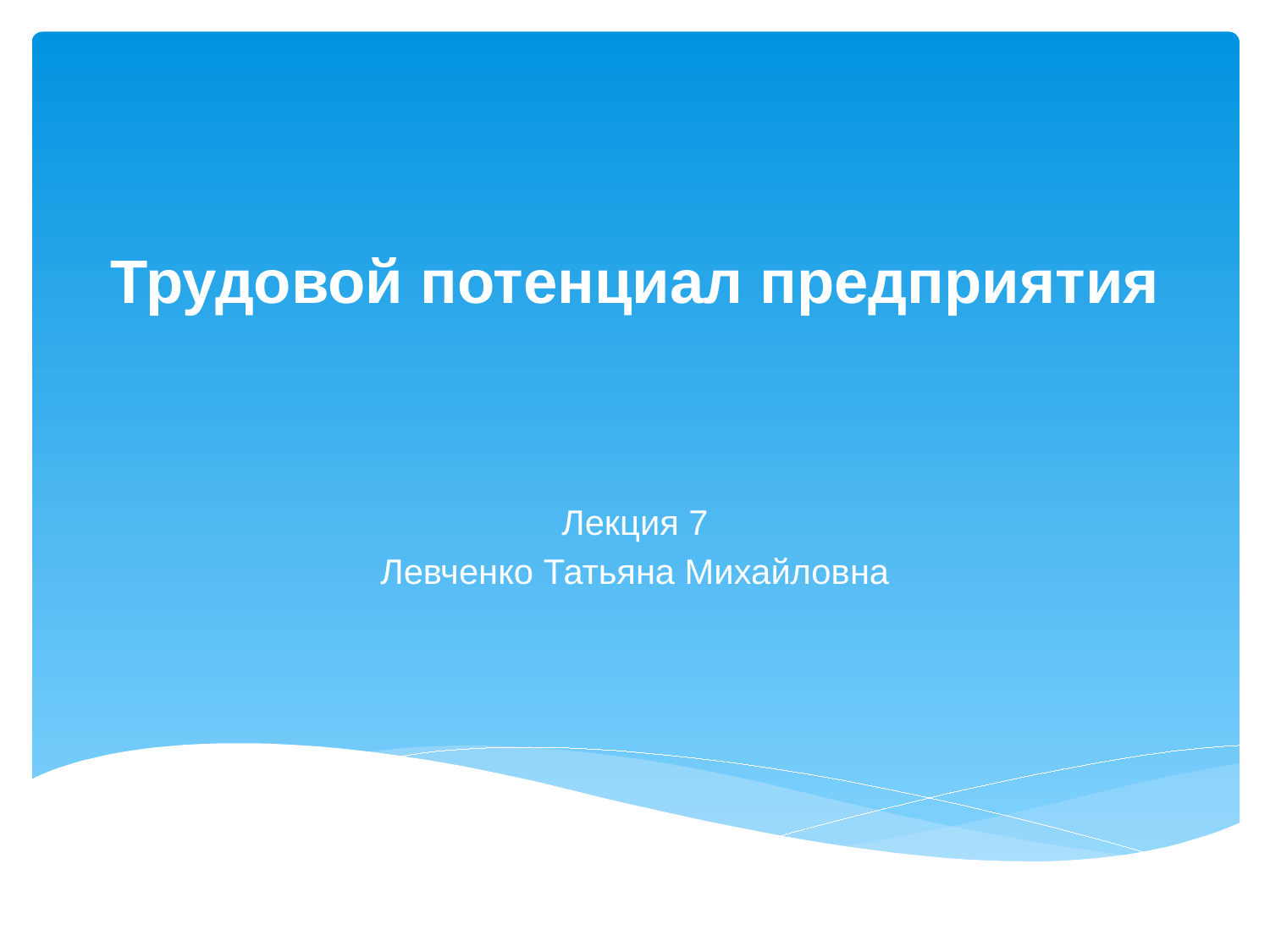

# Трудовой потенциал предприятия
Лекция 7
Левченко Татьяна Михайловна